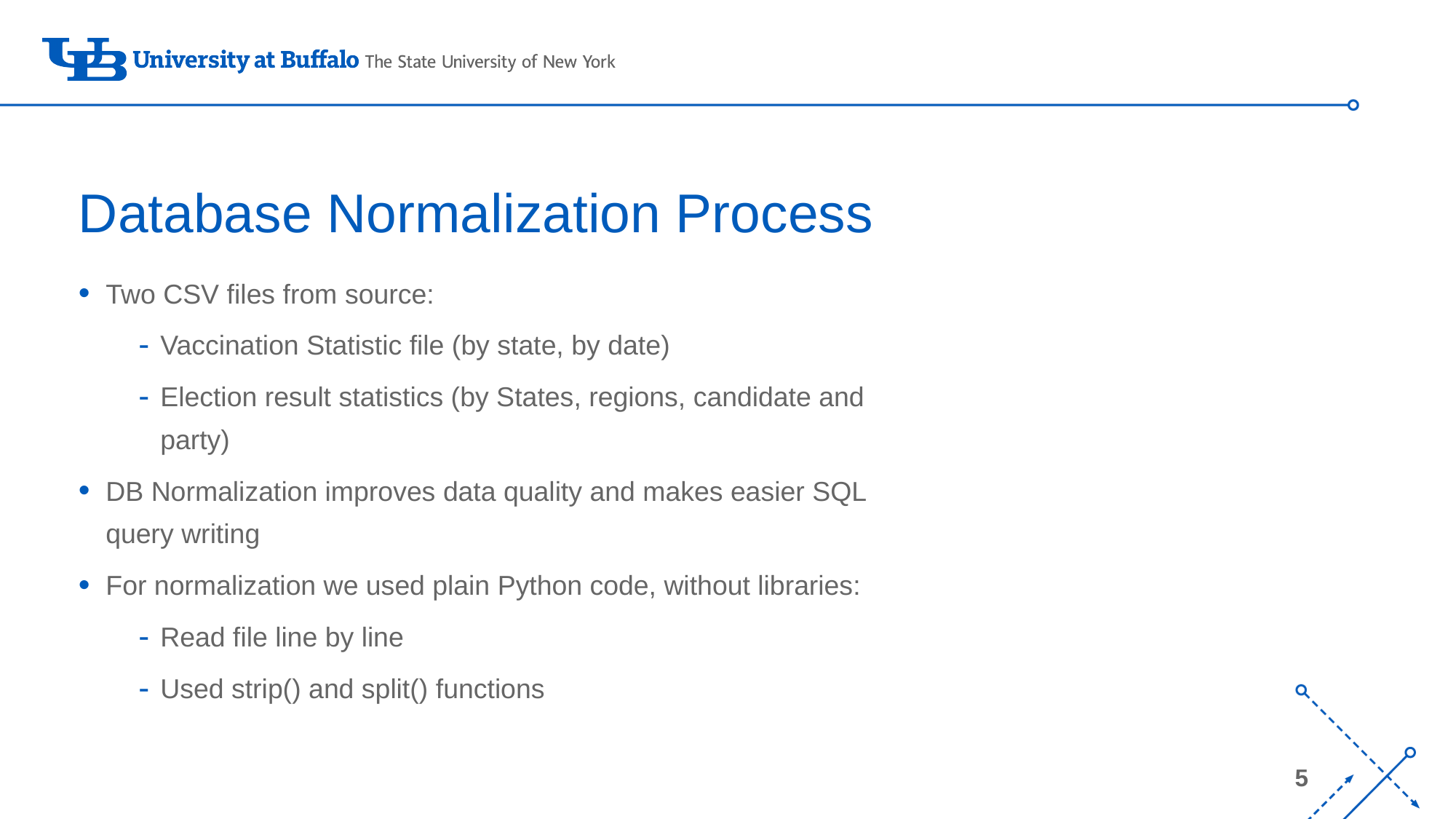

# Database Normalization Process
Two CSV files from source:
Vaccination Statistic file (by state, by date)
Election result statistics (by States, regions, candidate and party)
DB Normalization improves data quality and makes easier SQL query writing
For normalization we used plain Python code, without libraries:
Read file line by line
Used strip() and split() functions